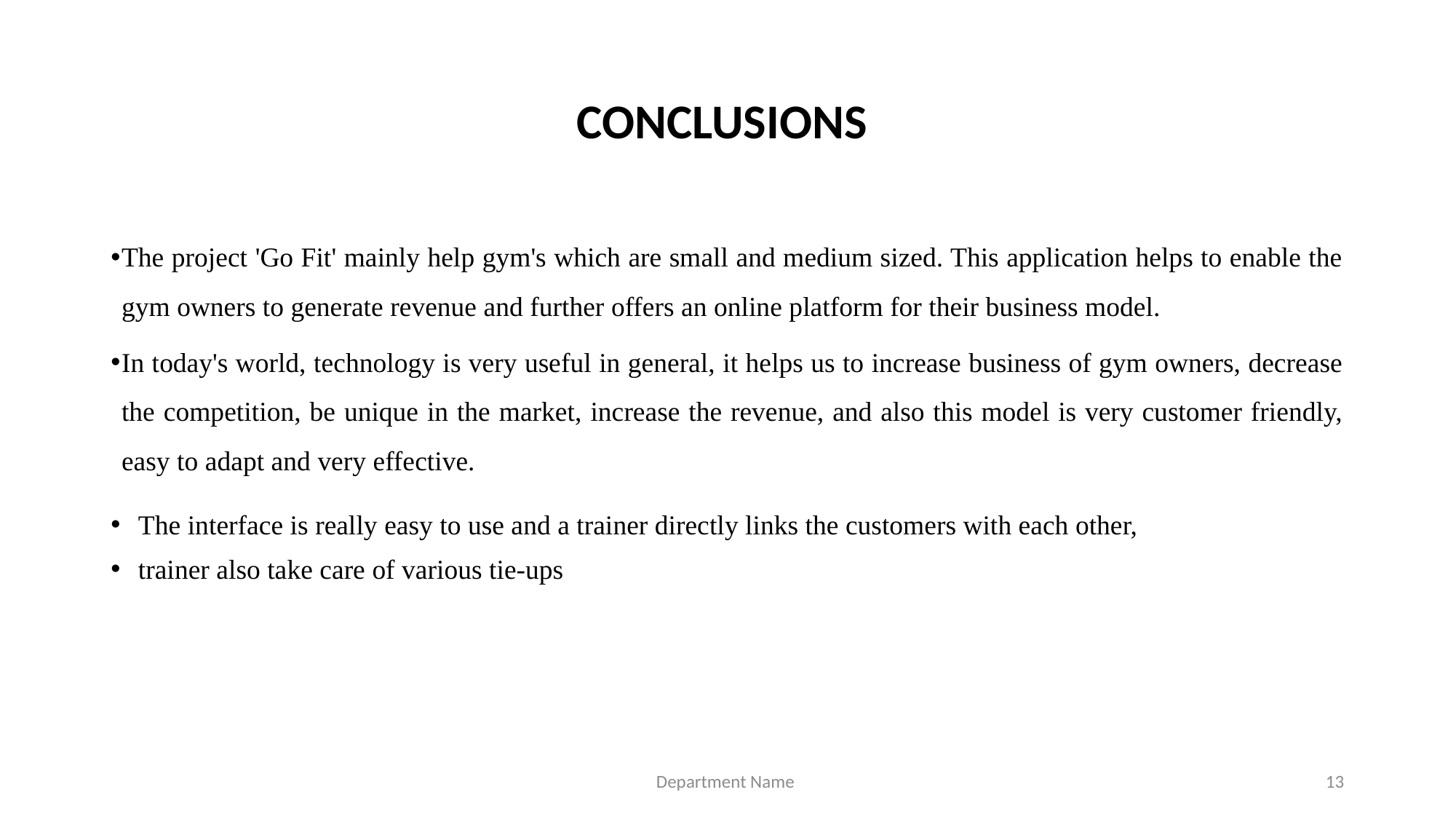

# CONCLUSIONS
The project 'Go Fit' mainly help gym's which are small and medium sized. This application helps to enable the gym owners to generate revenue and further offers an online platform for their business model.
In today's world, technology is very useful in general, it helps us to increase business of gym owners, decrease the competition, be unique in the market, increase the revenue, and also this model is very customer friendly, easy to adapt and very effective.
The interface is really easy to use and a trainer directly links the customers with each other,
trainer also take care of various tie-ups
Department Name
13